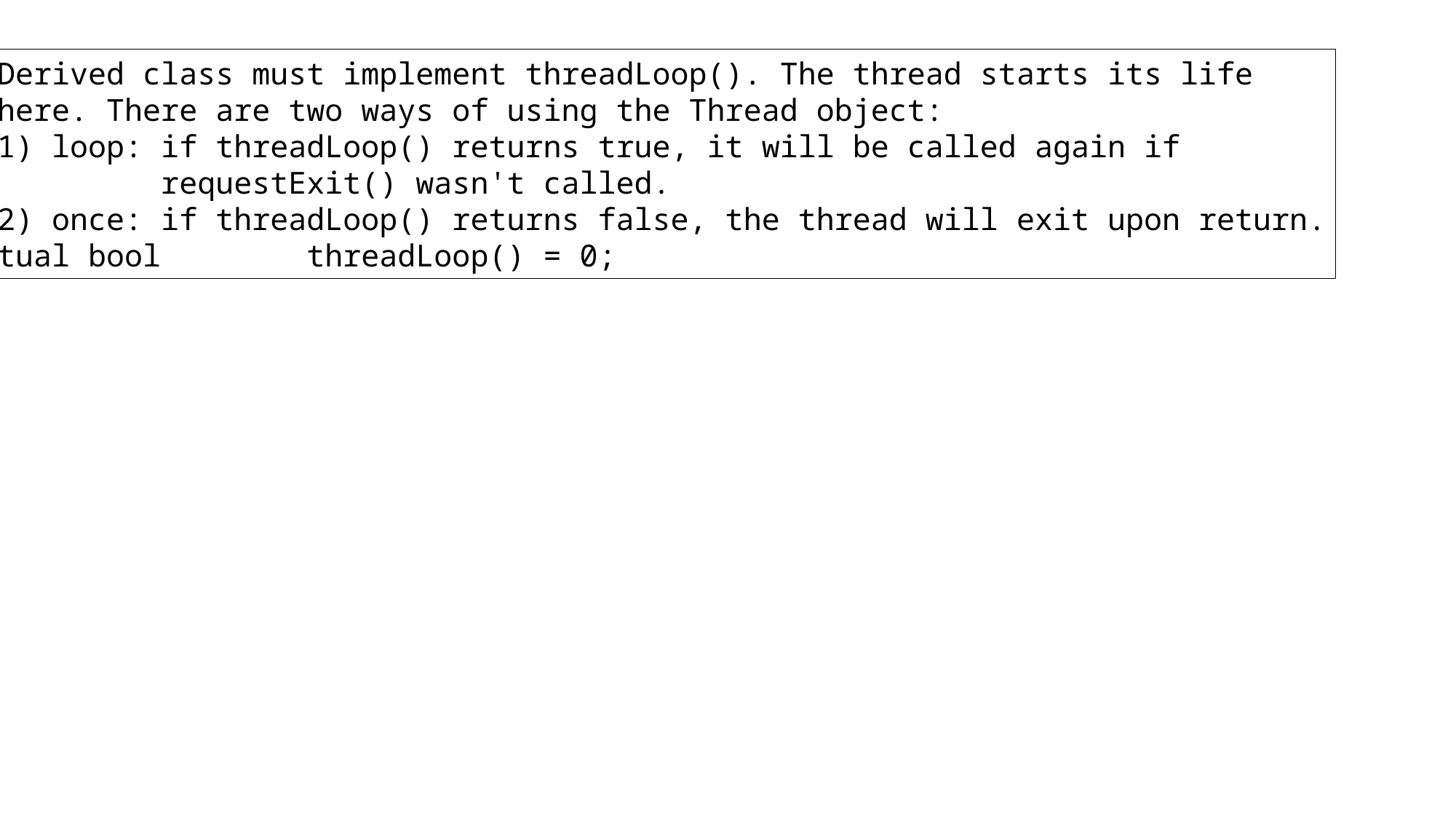

// Derived class must implement threadLoop(). The thread starts its life
// here. There are two ways of using the Thread object:
// 1) loop: if threadLoop() returns true, it will be called again if
//          requestExit() wasn't called.
// 2) once: if threadLoop() returns false, the thread will exit upon return.
virtual bool        threadLoop() = 0;